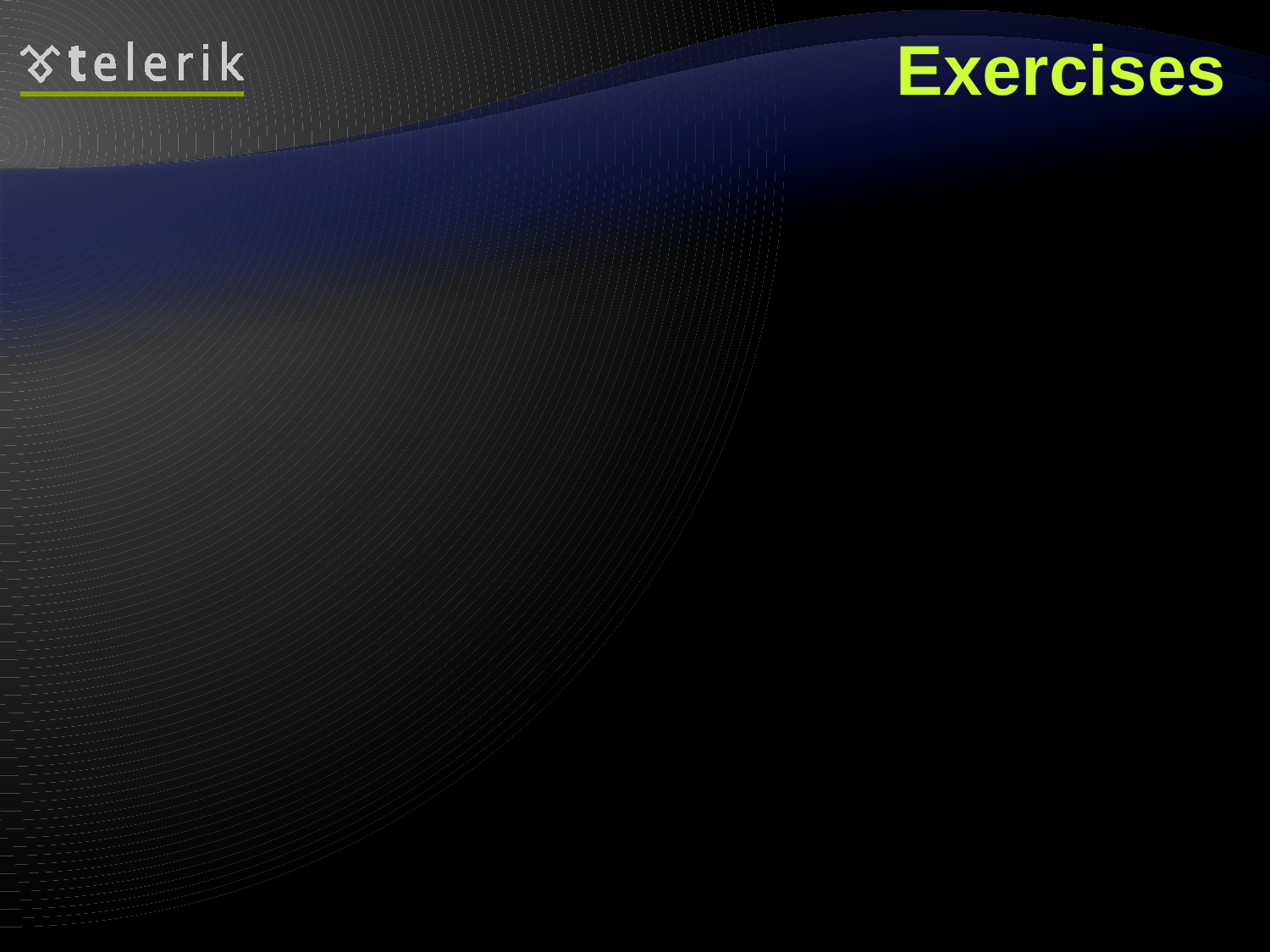

# Exercises
Write an expression that checks if given integer is odd or even.
Write a boolean expression that checks for given integer if it can be divided (without remainder) by 7 and 5.
Write an expression that calculates rectangle’s area by given width and height.
Write an expression that checks for given integer if its third digit (right-to-left) is 7.
Write a boolean expression for finding if the bit 3 (counting from 0) of a given integer is 1 or 0.
Write an expression that checks if given point (x,  y) is within a circle K(O, 5).